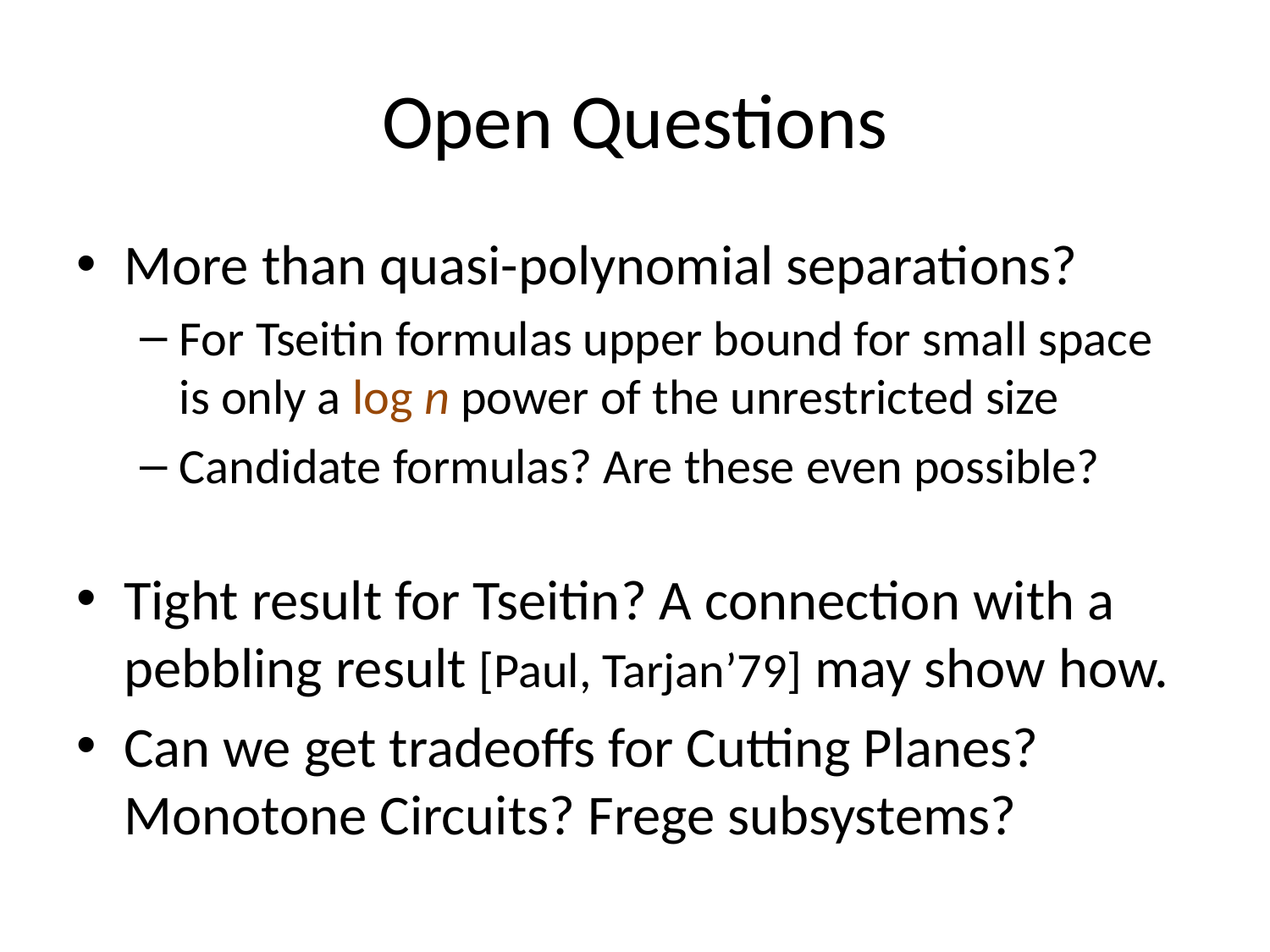

# Open Questions
More than quasi-polynomial separations?
For Tseitin formulas upper bound for small space is only a log n power of the unrestricted size
Candidate formulas? Are these even possible?

Tight result for Tseitin? A connection with a pebbling result [Paul, Tarjan’79] may show how.
Can we get tradeoffs for Cutting Planes? Monotone Circuits? Frege subsystems?